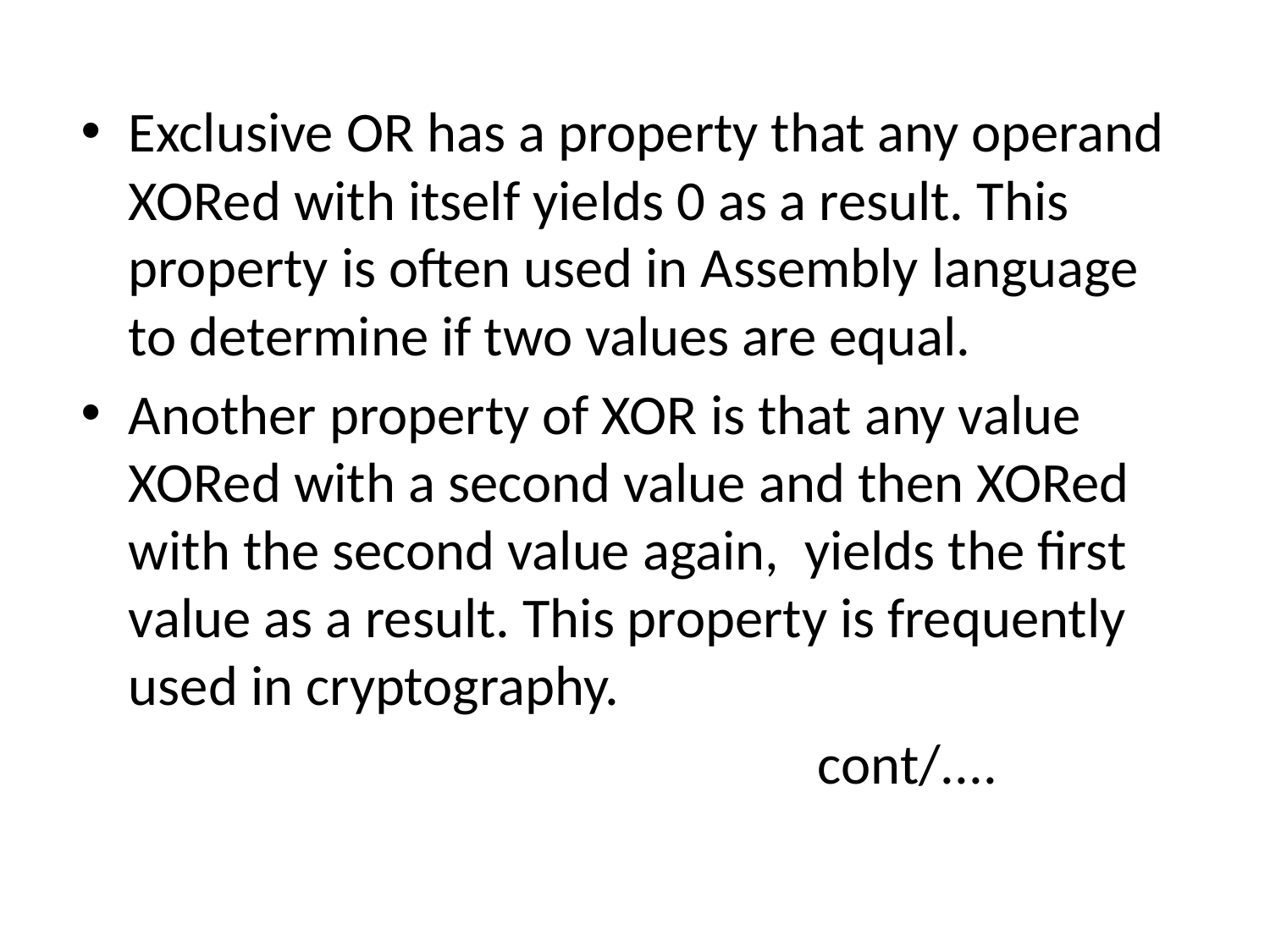

#

Exclusive OR has a property that any operand XORed with itself yields 0 as a result. This property is often used in Assembly language to determine if two values are equal.
Another property of XOR is that any value XORed with a second value and then XORed with the second value again,  yields the first value as a result. This property is frequently used in cryptography.
                                                          cont/....